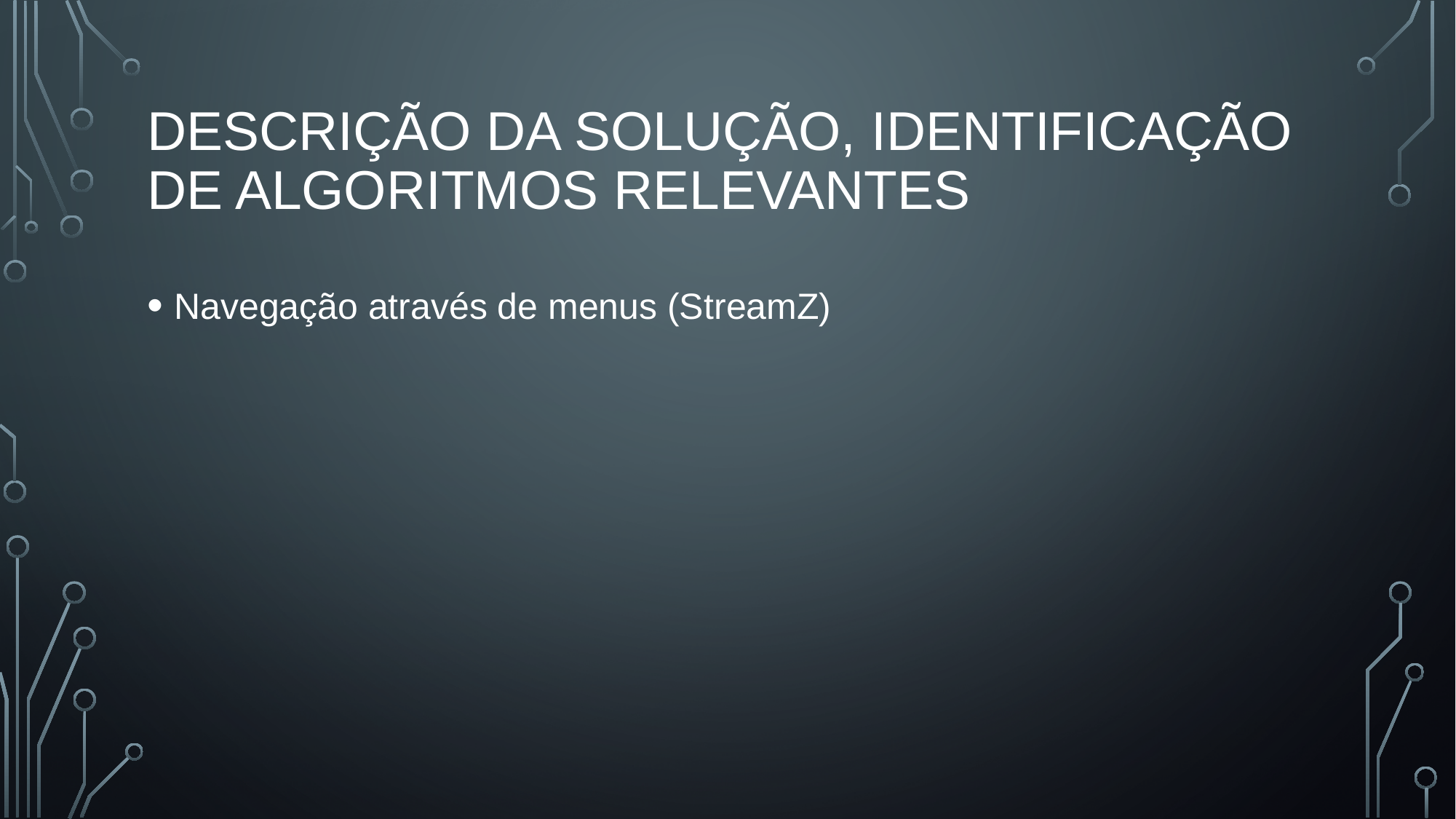

# Descrição da solução, identificação de algoritmos relevantes
Navegação através de menus (StreamZ)